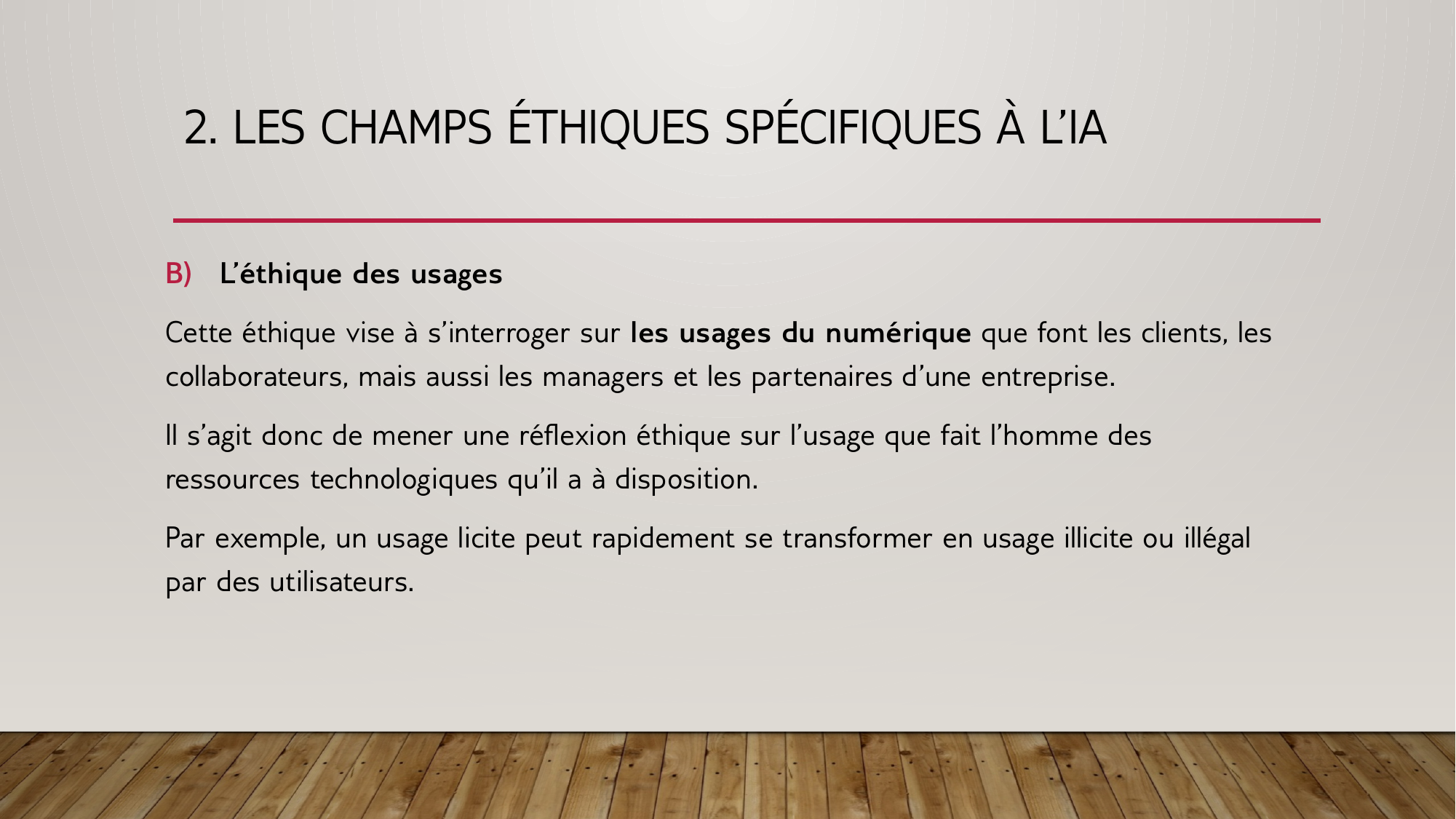

# 2. Les champs éthiques spécifiques à l’IA
L’éthique des usages
Cette éthique vise à s’interroger sur les usages du numérique que font les clients, les collaborateurs, mais aussi les managers et les partenaires d’une entreprise.
Il s’agit donc de mener une réflexion éthique sur l’usage que fait l’homme des ressources technologiques qu’il a à disposition.
Par exemple, un usage licite peut rapidement se transformer en usage illicite ou illégal par des utilisateurs.